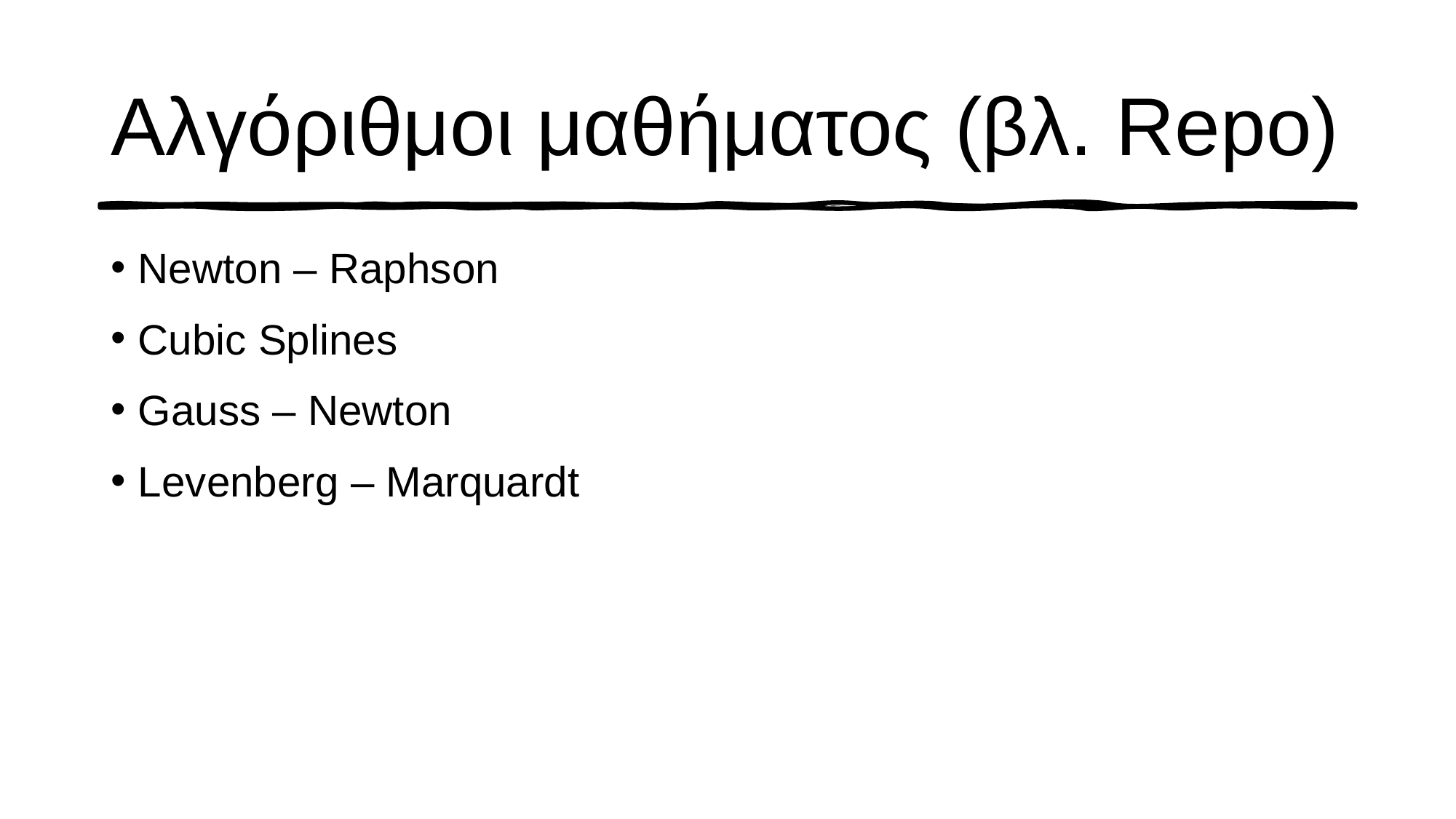

# Αλγόριθμοι μαθήματος (βλ. Repo)
Newton – Raphson
Cubic Splines
Gauss – Newton
Levenberg – Marquardt